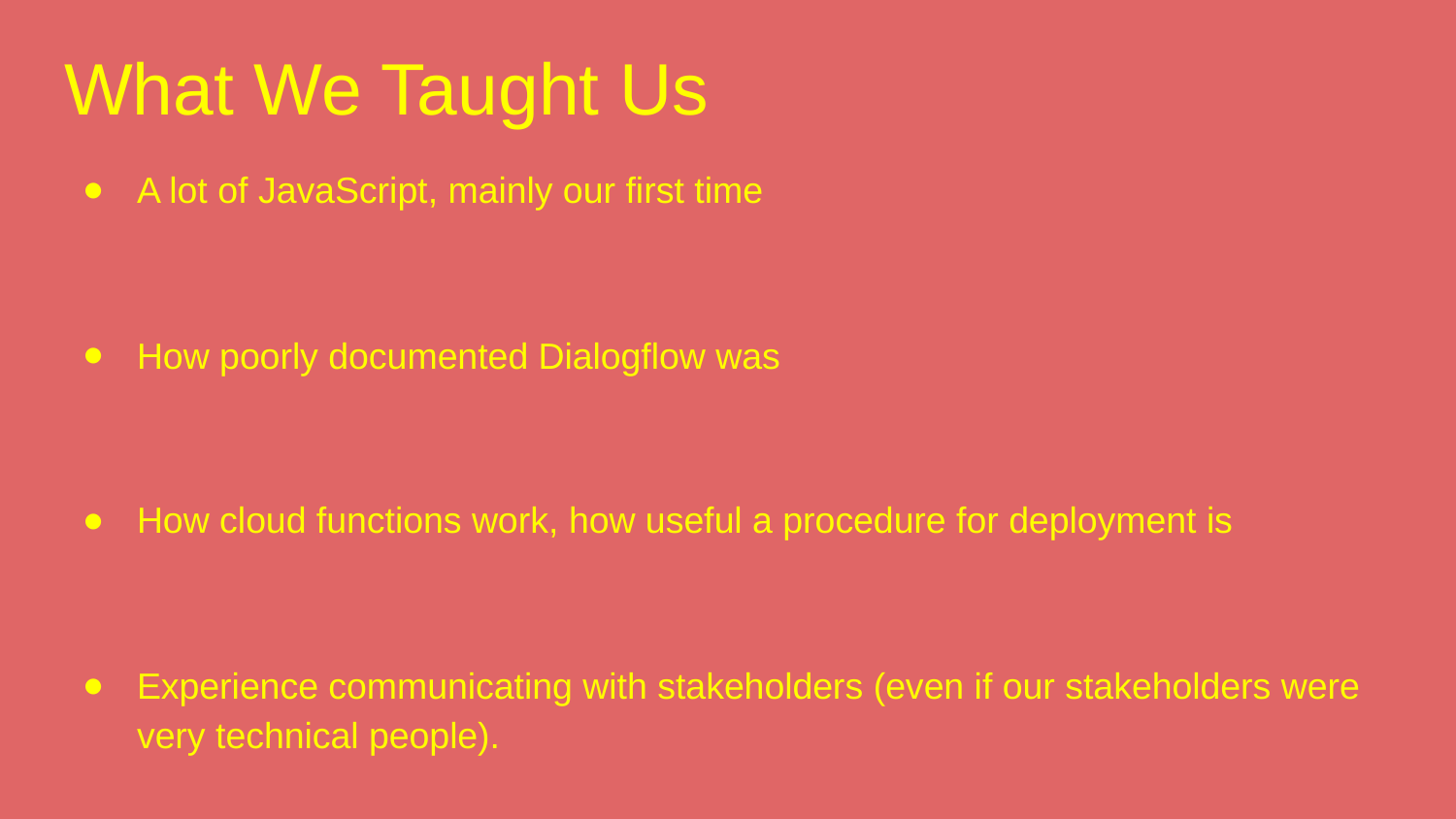

# What We Taught Us
A lot of JavaScript, mainly our first time

How poorly documented Dialogflow was

How cloud functions work, how useful a procedure for deployment is

Experience communicating with stakeholders (even if our stakeholders were very technical people).